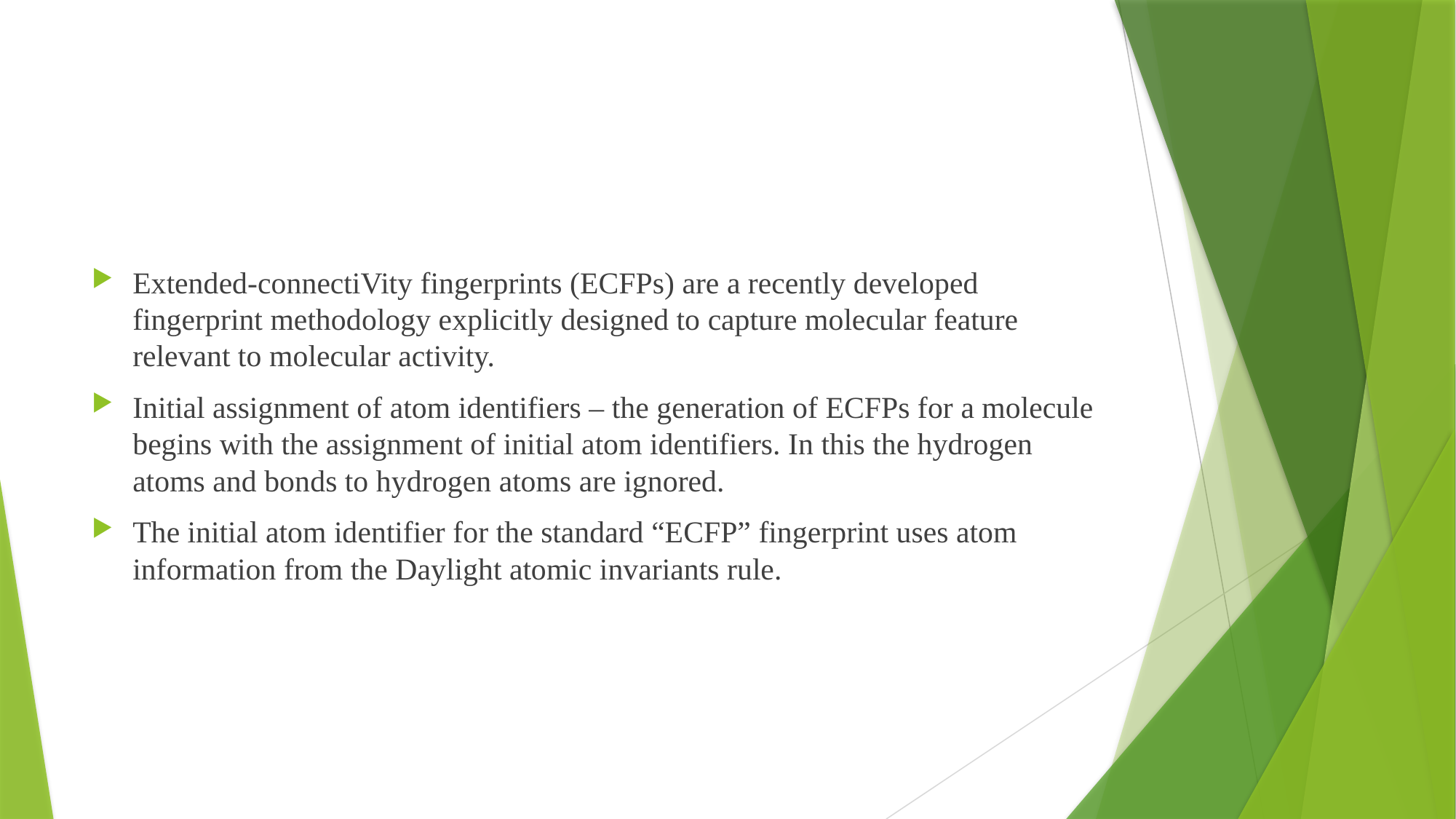

#
Extended-connectiVity fingerprints (ECFPs) are a recently developed fingerprint methodology explicitly designed to capture molecular feature relevant to molecular activity.
Initial assignment of atom identifiers – the generation of ECFPs for a molecule begins with the assignment of initial atom identifiers. In this the hydrogen atoms and bonds to hydrogen atoms are ignored.
The initial atom identifier for the standard “ECFP” fingerprint uses atom information from the Daylight atomic invariants rule.